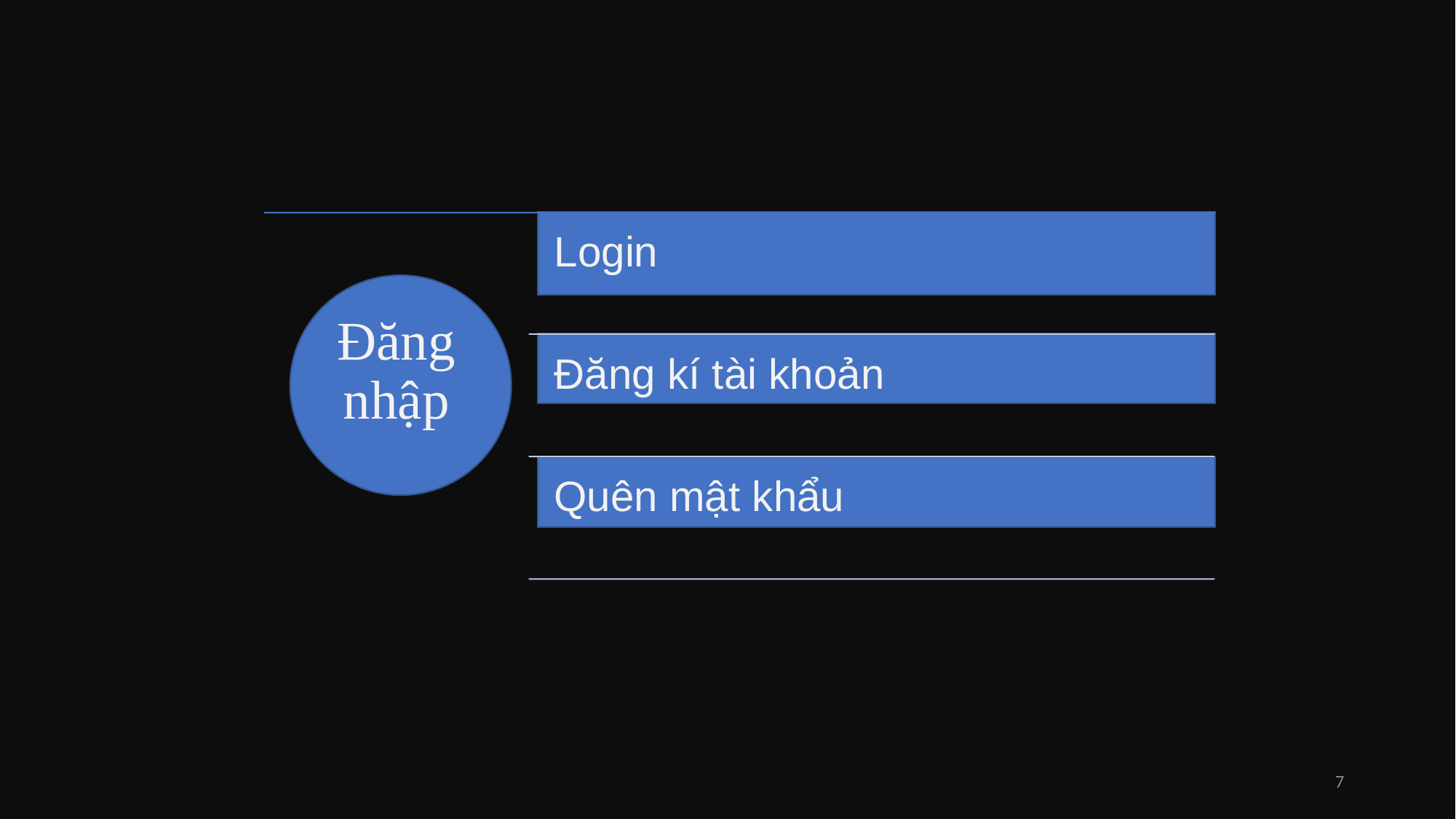

Đăng nhập
Login
Đăng kí tài khoản
Quên mật khẩu

7